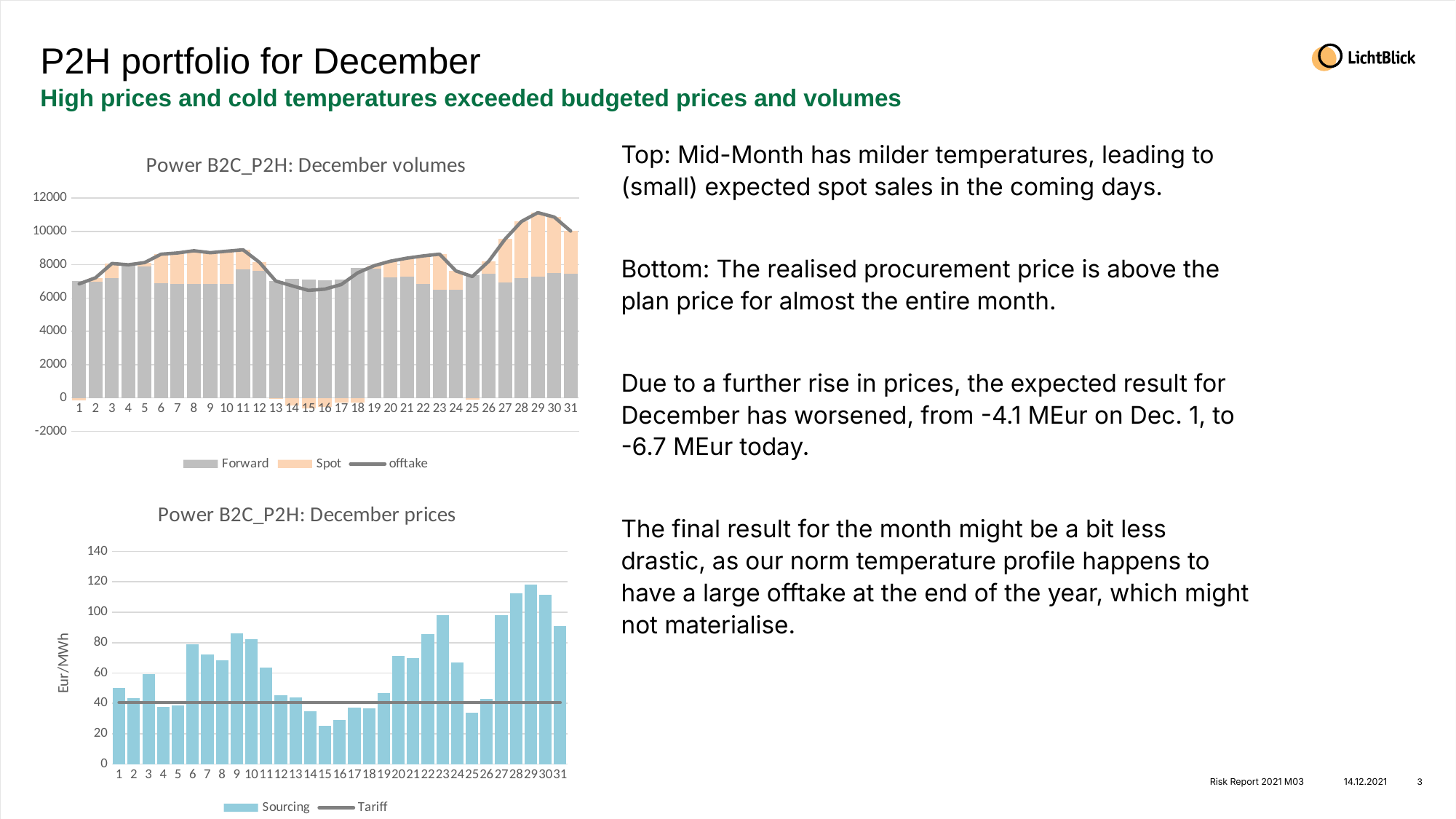

# P2H portfolio for December
High prices and cold temperatures exceeded budgeted prices and volumes
Top: Mid-Month has milder temperatures, leading to (small) expected spot sales in the coming days.

Bottom: The realised procurement price is above the plan price for almost the entire month.

Due to a further rise in prices, the expected result for December has worsened, from -4.1 MEur on Dec. 1, to -6.7 MEur today.

The final result for the month might be a bit less drastic, as our norm temperature profile happens to have a large offtake at the end of the year, which might not materialise.

### Chart: Power B2C_P2H: December volumes

| Category | Forward | Spot | offtake |
|---|---|---|---|

### Chart: Power B2C_P2H: December prices

| Category | Sourcing | Tariff |
|---|---|---|
Risk Report 2021 M03
14.12.2021
3